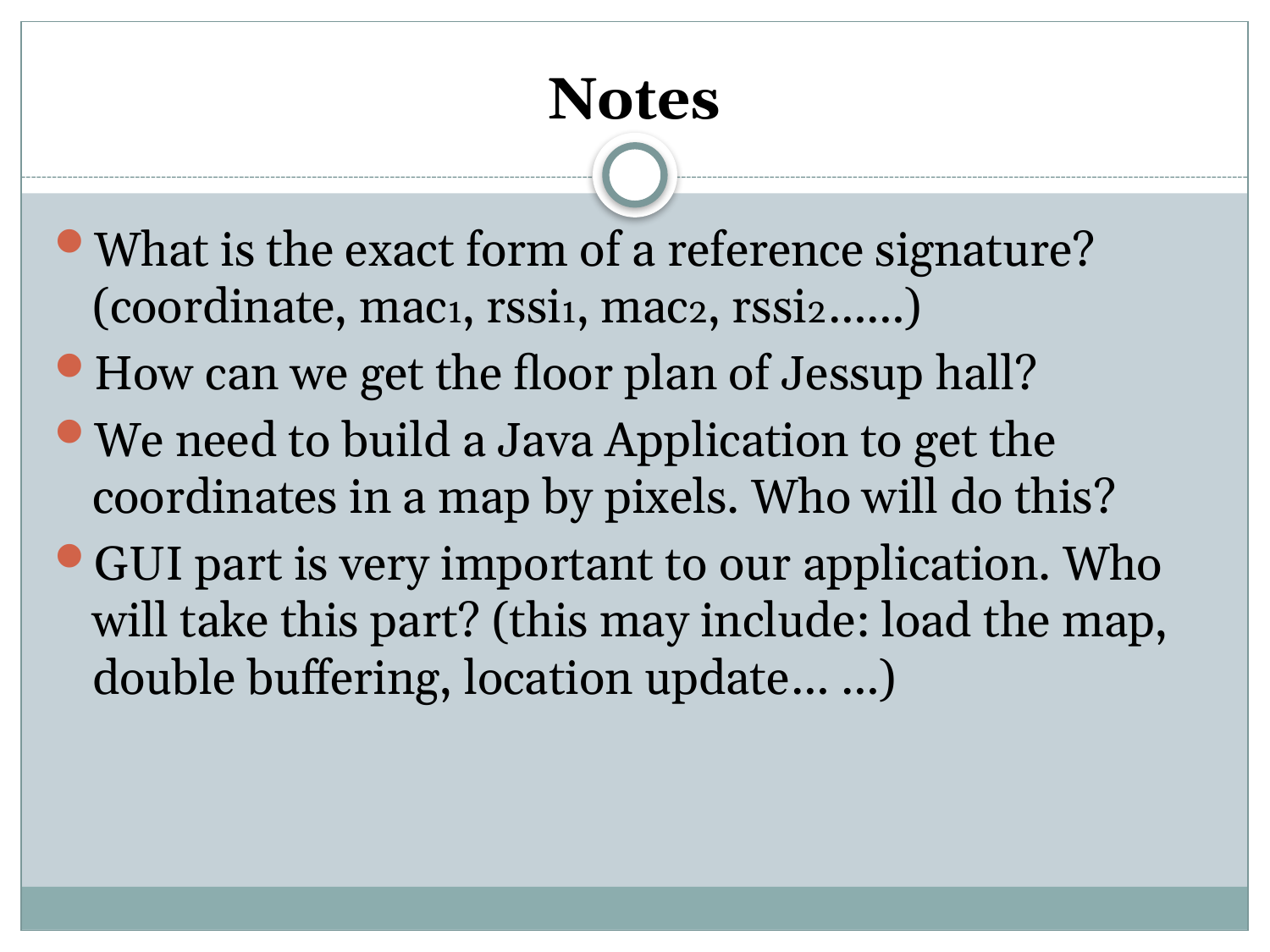

# Notes
What is the exact form of a reference signature?
(coordinate, mac1, rssi1, mac2, rssi2……)
How can we get the floor plan of Jessup hall?
We need to build a Java Application to get the coordinates in a map by pixels. Who will do this?
GUI part is very important to our application. Who will take this part? (this may include: load the map, double buffering, location update… …)